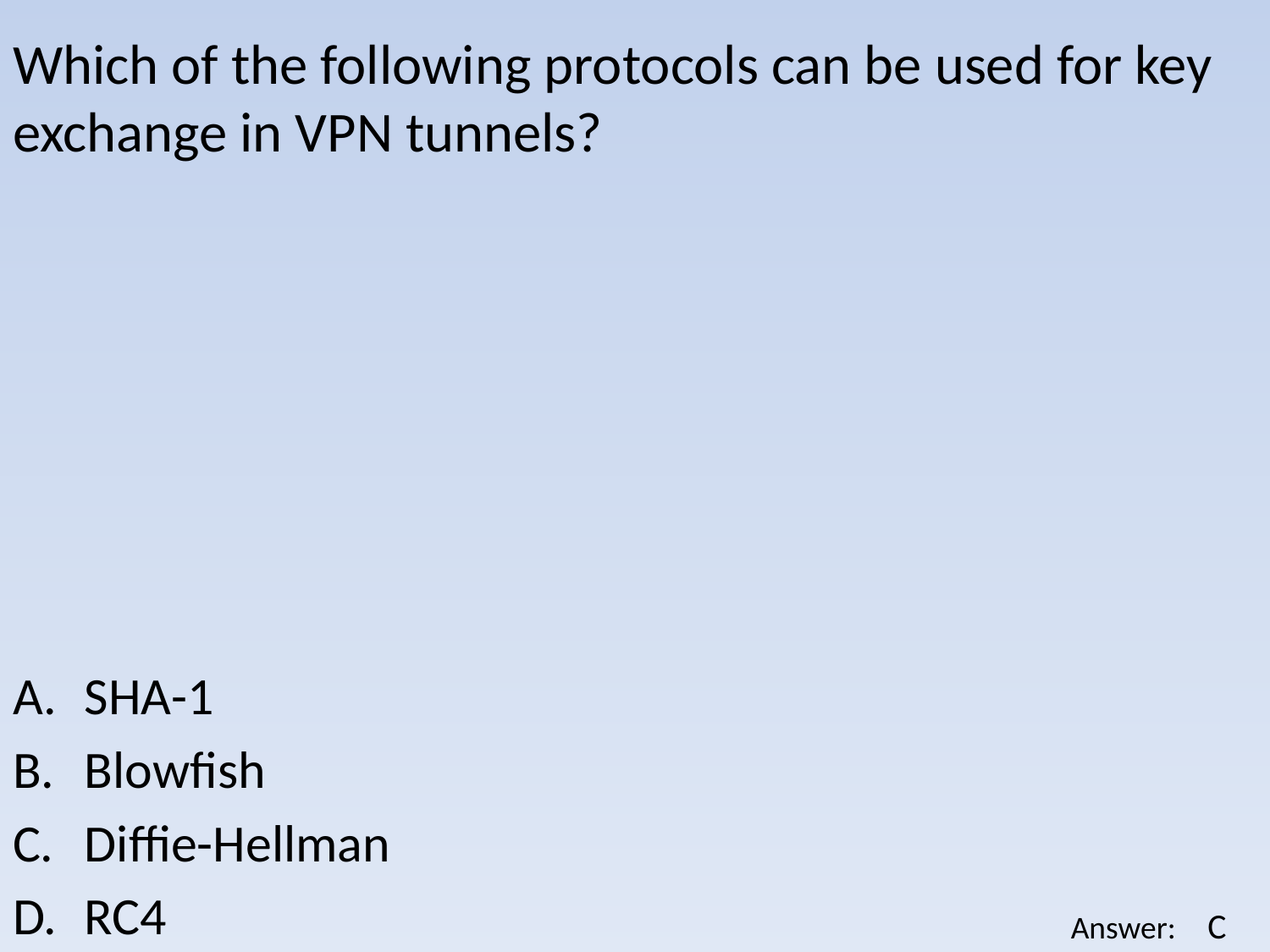

Which of the following protocols can be used for key exchange in VPN tunnels?
SHA-1
Blowfish
Diffie-Hellman
RC4
C